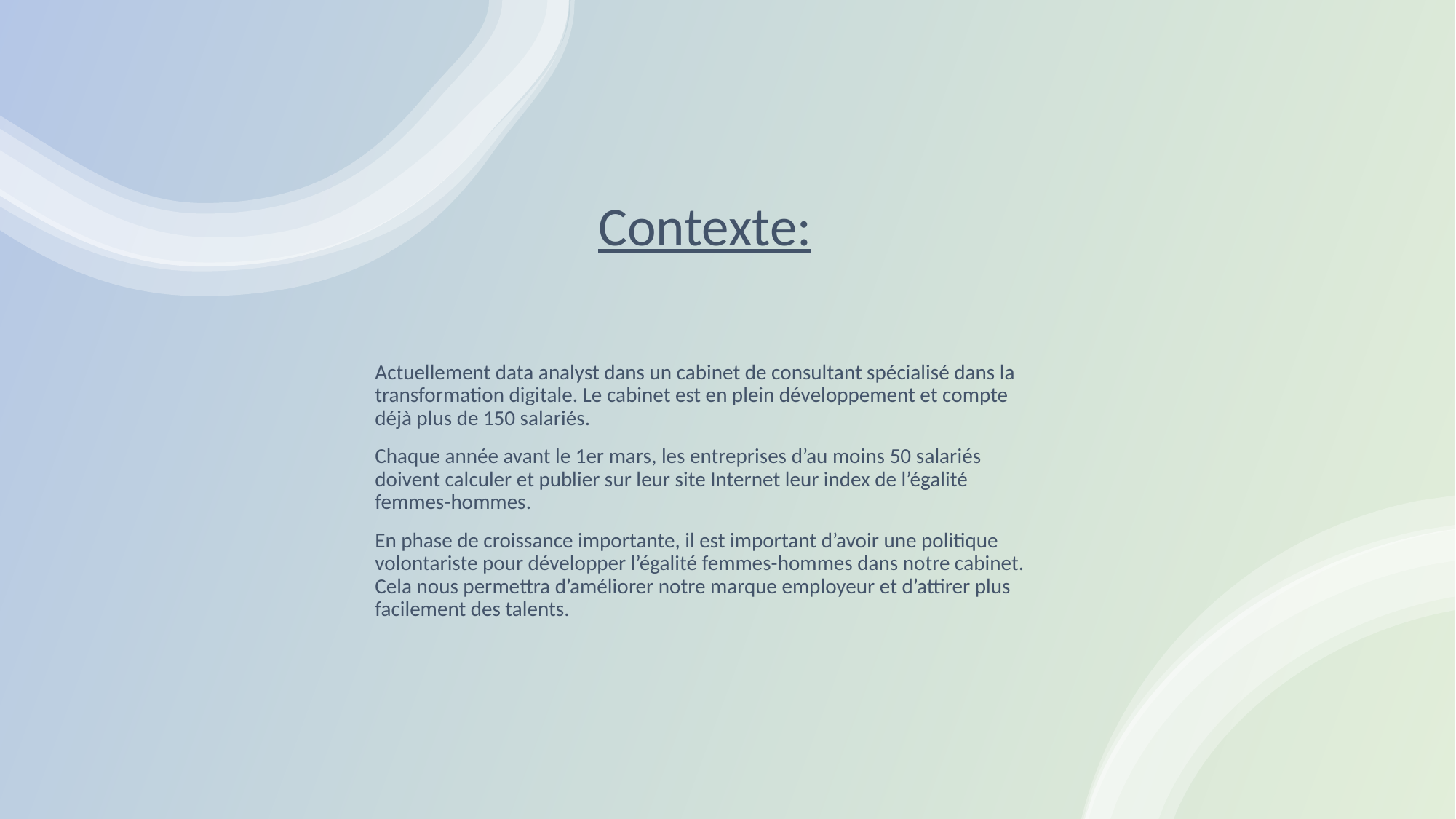

# Contexte:
Actuellement data analyst dans un cabinet de consultant spécialisé dans la transformation digitale. Le cabinet est en plein développement et compte déjà plus de 150 salariés.
Chaque année avant le 1er mars, les entreprises d’au moins 50 salariés doivent calculer et publier sur leur site Internet leur index de l’égalité femmes-hommes.
En phase de croissance importante, il est important d’avoir une politique volontariste pour développer l’égalité femmes-hommes dans notre cabinet. Cela nous permettra d’améliorer notre marque employeur et d’attirer plus facilement des talents.